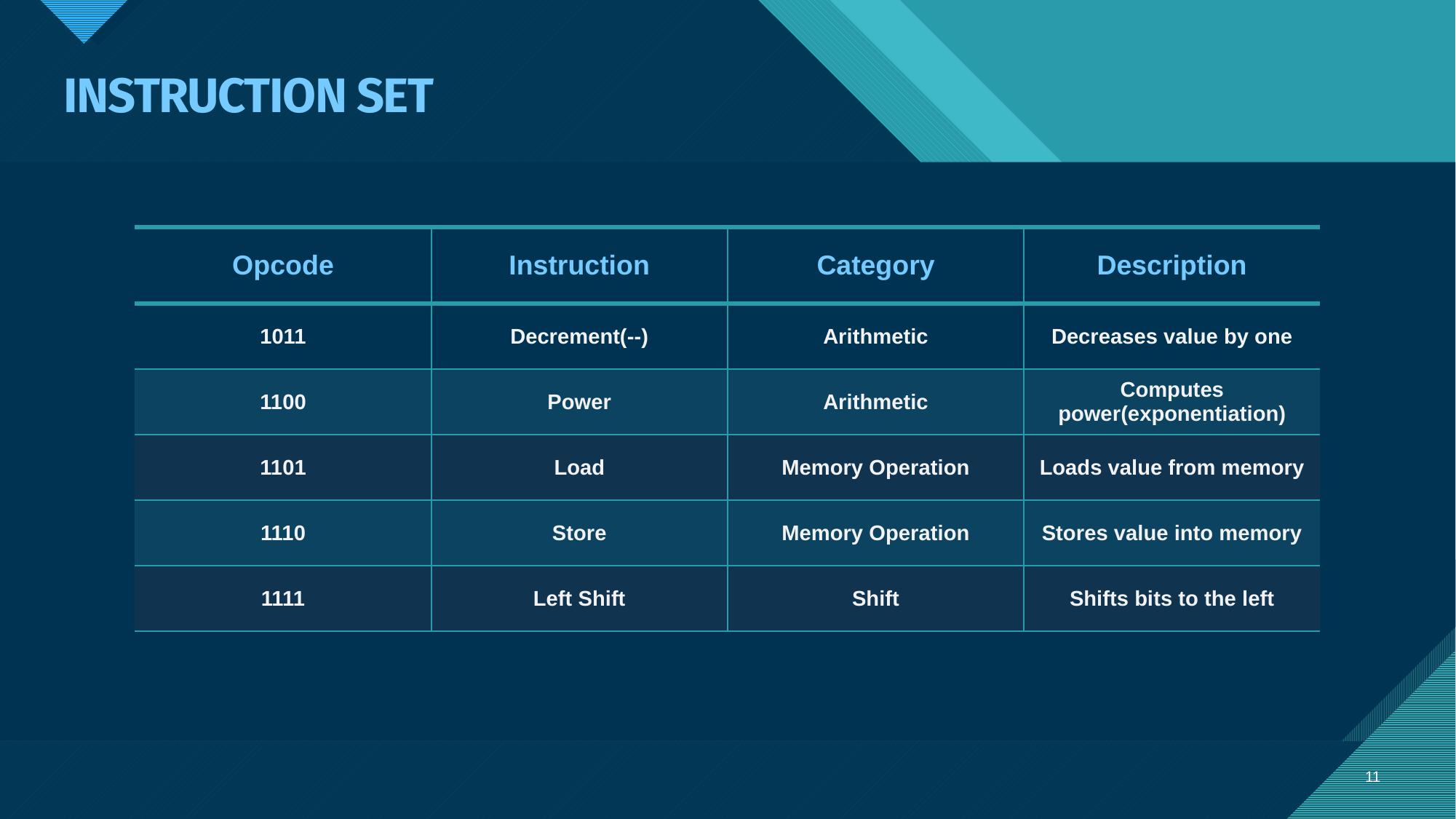

# INSTRUCTION SET
| Opcode | Instruction | Category | Description |
| --- | --- | --- | --- |
| 1011 | Decrement(--) | Arithmetic | Decreases value by one |
| 1100 | Power | Arithmetic | Computes power(exponentiation) |
| 1101 | Load | Memory Operation | Loads value from memory |
| 1110 | Store | Memory Operation | Stores value into memory |
| 1111 | Left Shift | Shift | Shifts bits to the left |
| --- | --- | --- | --- |
11